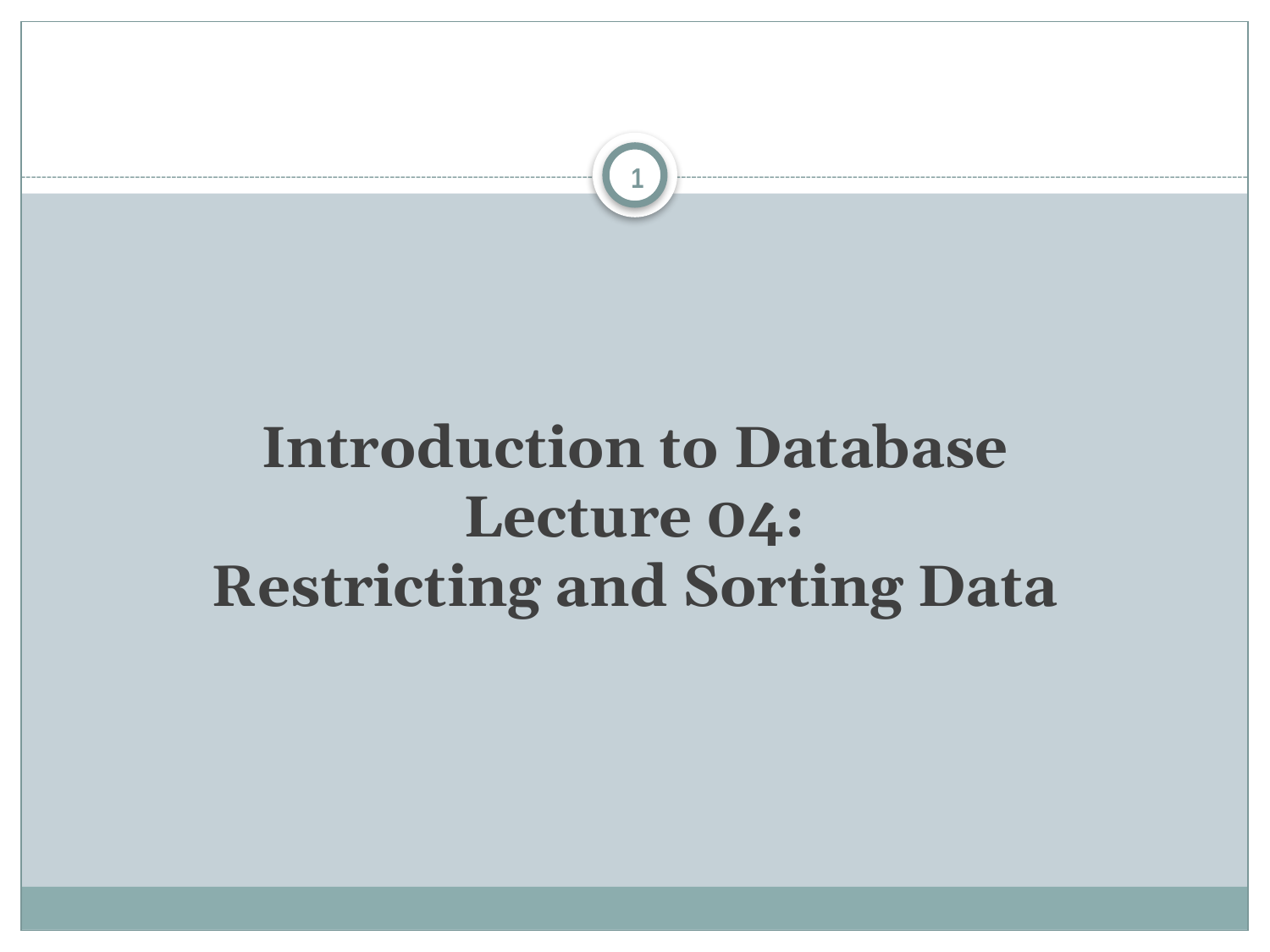

1
# Introduction to Database Lecture 04: Restricting and Sorting Data